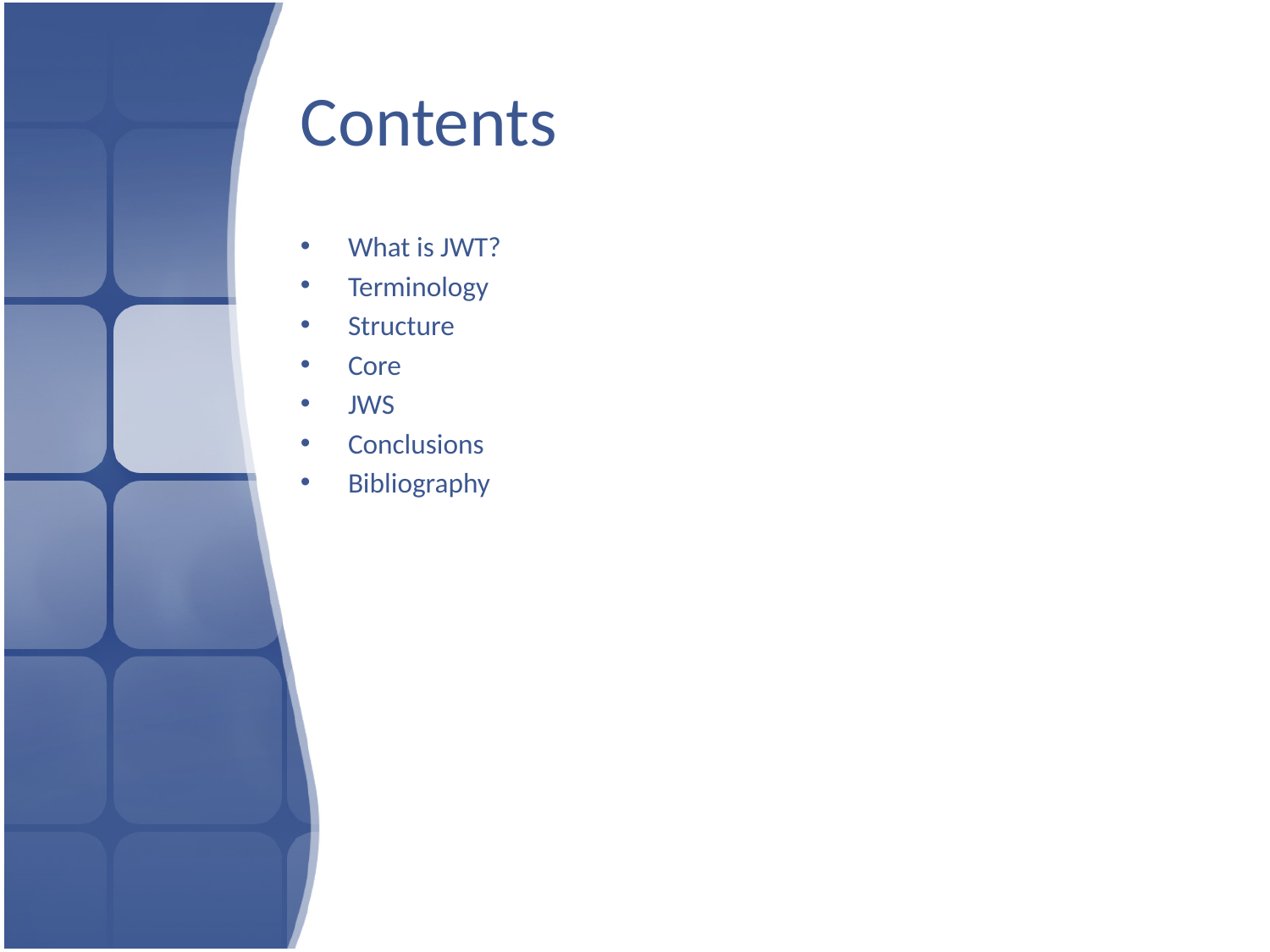

# Contents
What is JWT?
Terminology
Structure
Core
JWS
Conclusions
Bibliography